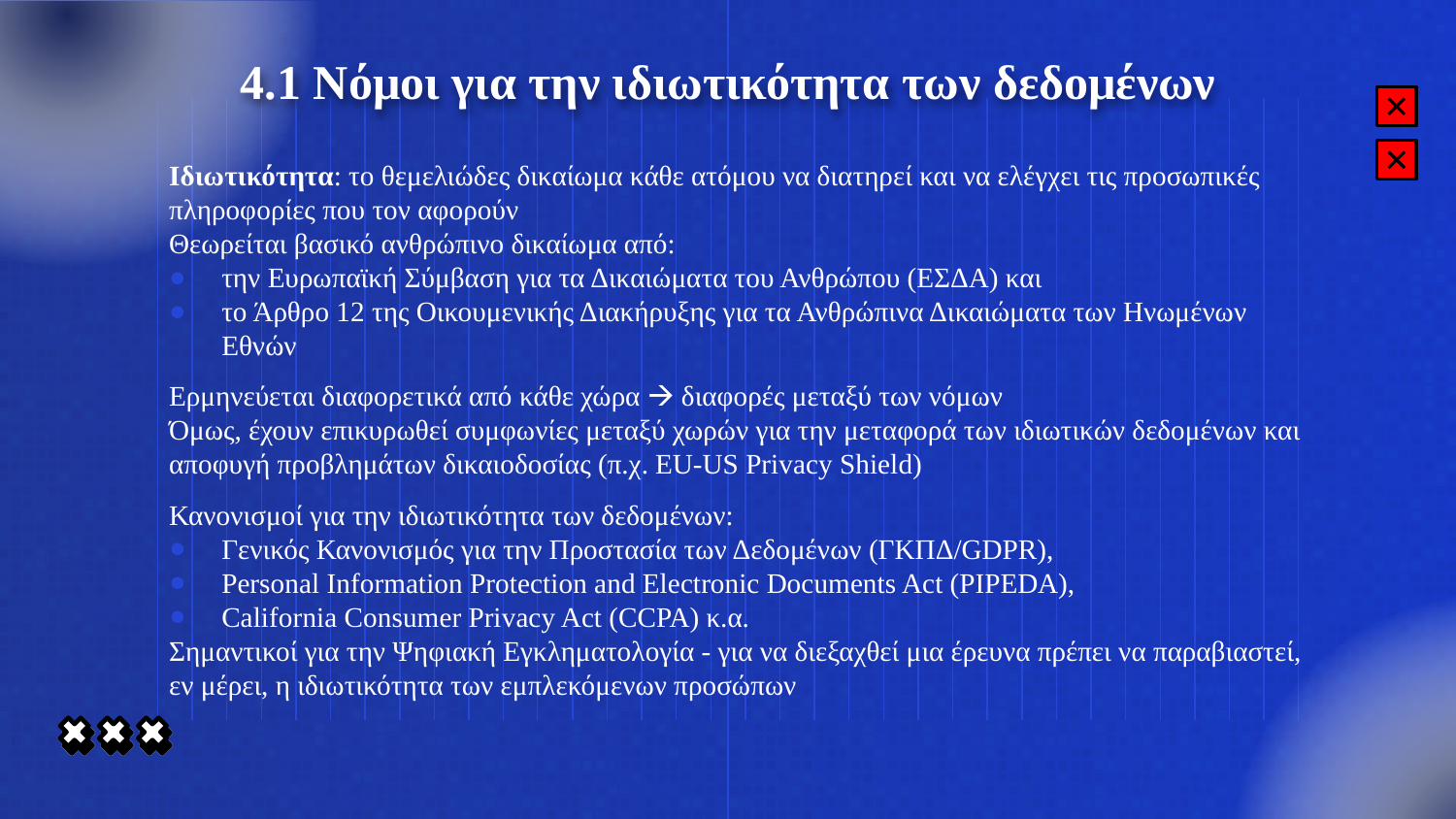

# 4.1 Νόμοι για την ιδιωτικότητα των δεδομένων
Ιδιωτικότητα: το θεμελιώδες δικαίωμα κάθε ατόμου να διατηρεί και να ελέγχει τις προσωπικές πληροφορίες που τον αφορούν
Θεωρείται βασικό ανθρώπινο δικαίωμα από:
την Ευρωπαϊκή Σύμβαση για τα Δικαιώματα του Ανθρώπου (ΕΣΔΑ) και
το Άρθρο 12 της Οικουμενικής Διακήρυξης για τα Ανθρώπινα Δικαιώματα των Ηνωμένων Εθνών
Ερμηνεύεται διαφορετικά από κάθε χώρα 🡪 διαφορές μεταξύ των νόμων
Όμως, έχουν επικυρωθεί συμφωνίες μεταξύ χωρών για την μεταφορά των ιδιωτικών δεδομένων και αποφυγή προβλημάτων δικαιοδοσίας (π.χ. EU-US Privacy Shield)
Κανονισμοί για την ιδιωτικότητα των δεδομένων:
Γενικός Κανονισμός για την Προστασία των Δεδομένων (ΓΚΠΔ/GDPR),
Personal Information Protection and Electronic Documents Act (PIPEDA),
California Consumer Privacy Act (CCPA) κ.α.
Σημαντικοί για την Ψηφιακή Εγκληματολογία - για να διεξαχθεί μια έρευνα πρέπει να παραβιαστεί, εν μέρει, η ιδιωτικότητα των εμπλεκόμενων προσώπων